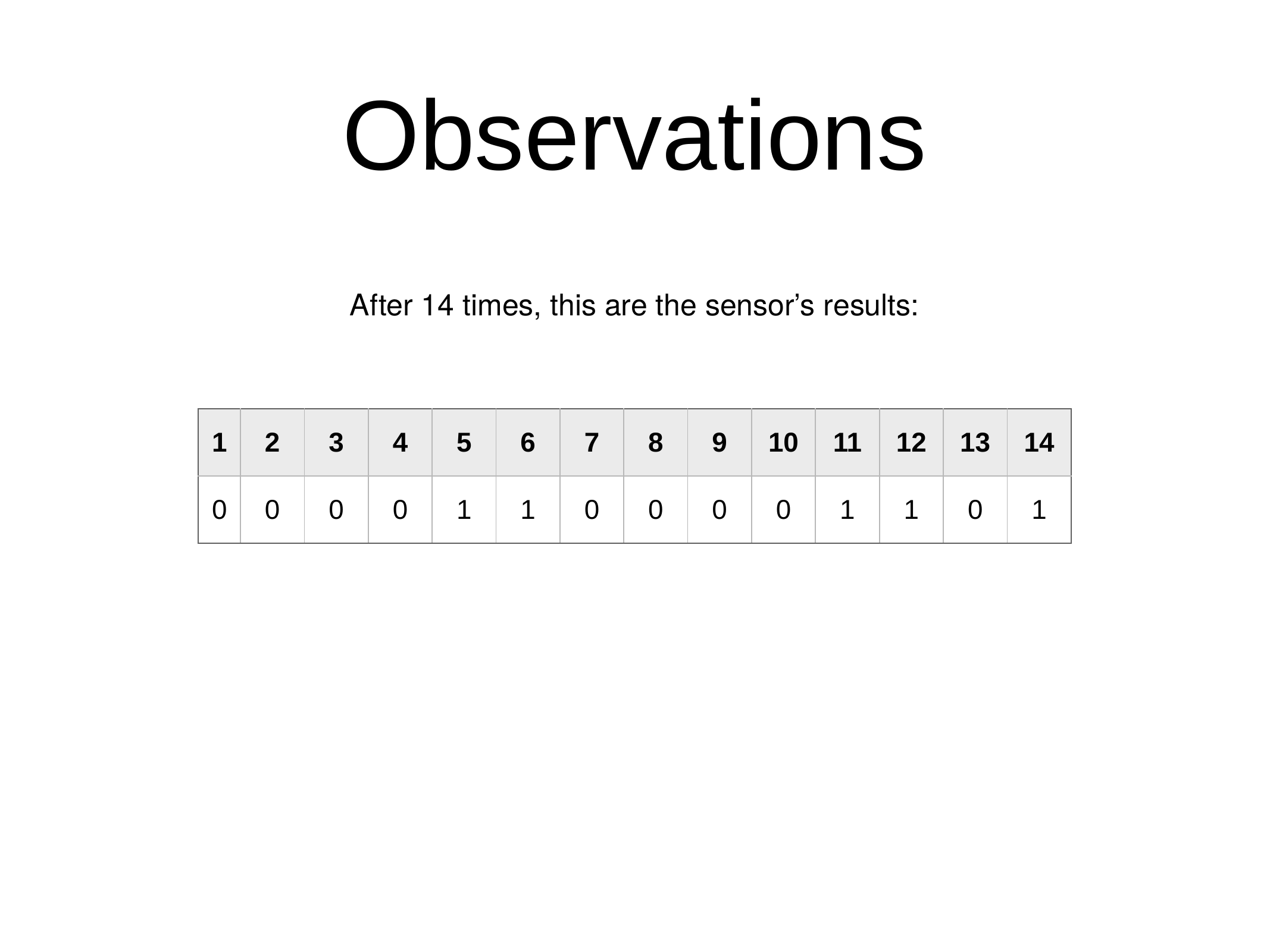

# Observations
After 14 times, this are the sensor’s results:
| 1 | 2 | 3 | 4 | 5 | 6 | 7 | 8 | 9 | 10 | 11 | 12 | 13 | 14 |
| --- | --- | --- | --- | --- | --- | --- | --- | --- | --- | --- | --- | --- | --- |
| 0 | 0 | 0 | 0 | 1 | 1 | 0 | 0 | 0 | 0 | 1 | 1 | 0 | 1 |